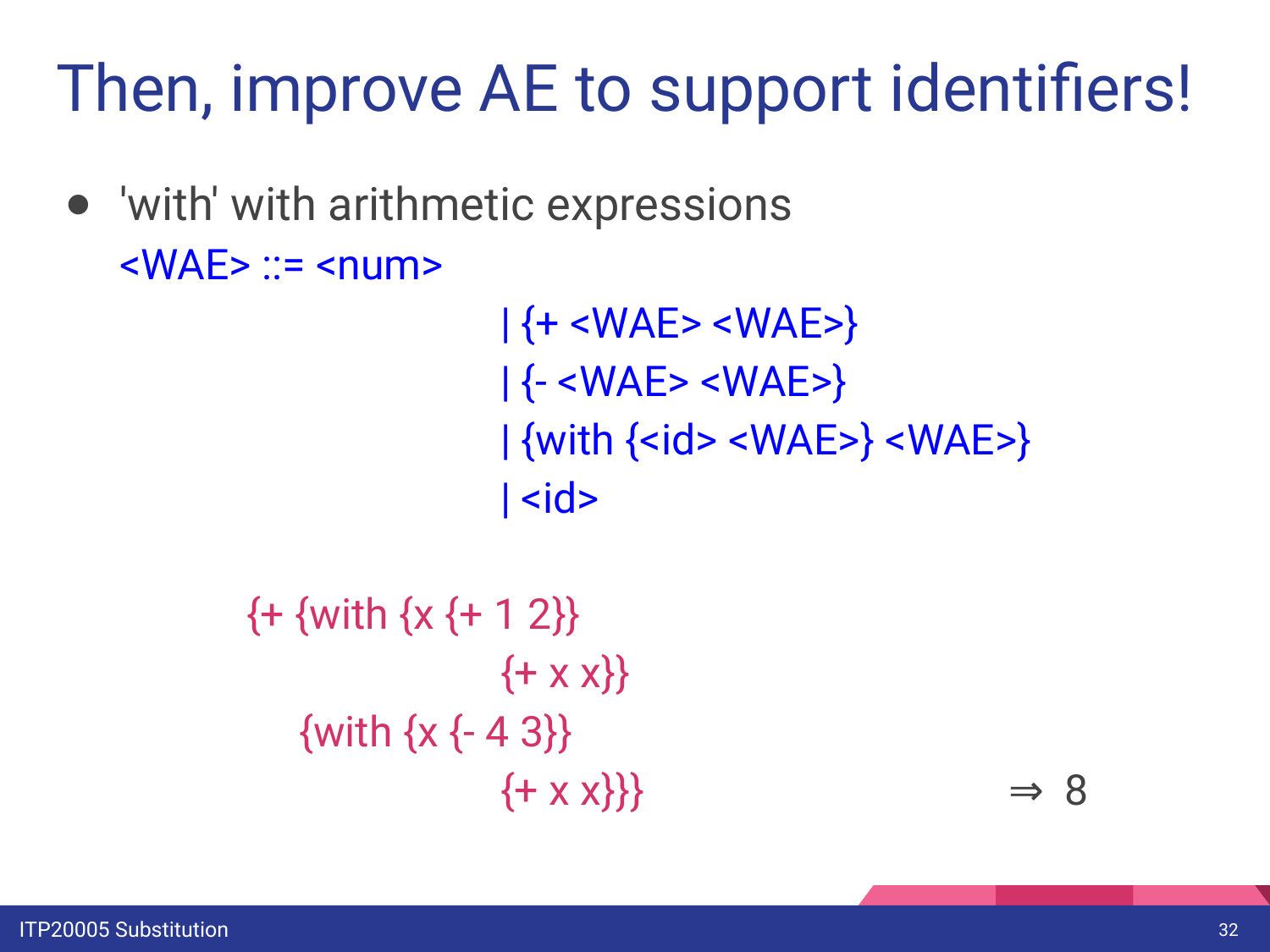

# Then, improve AE to support identifiers!
'with' with arithmetic expressions
<WAE> ::= <num>
			| {+ <WAE> <WAE>}
			| {- <WAE> <WAE>}
			| {with {<id> <WAE>} <WAE>}
			| <id>
	{+ {with {x {+ 1 2}}
			{+ x x}}
	     {with {x {- 4 3}}
		 	{+ x x}}}			⇒  8
32